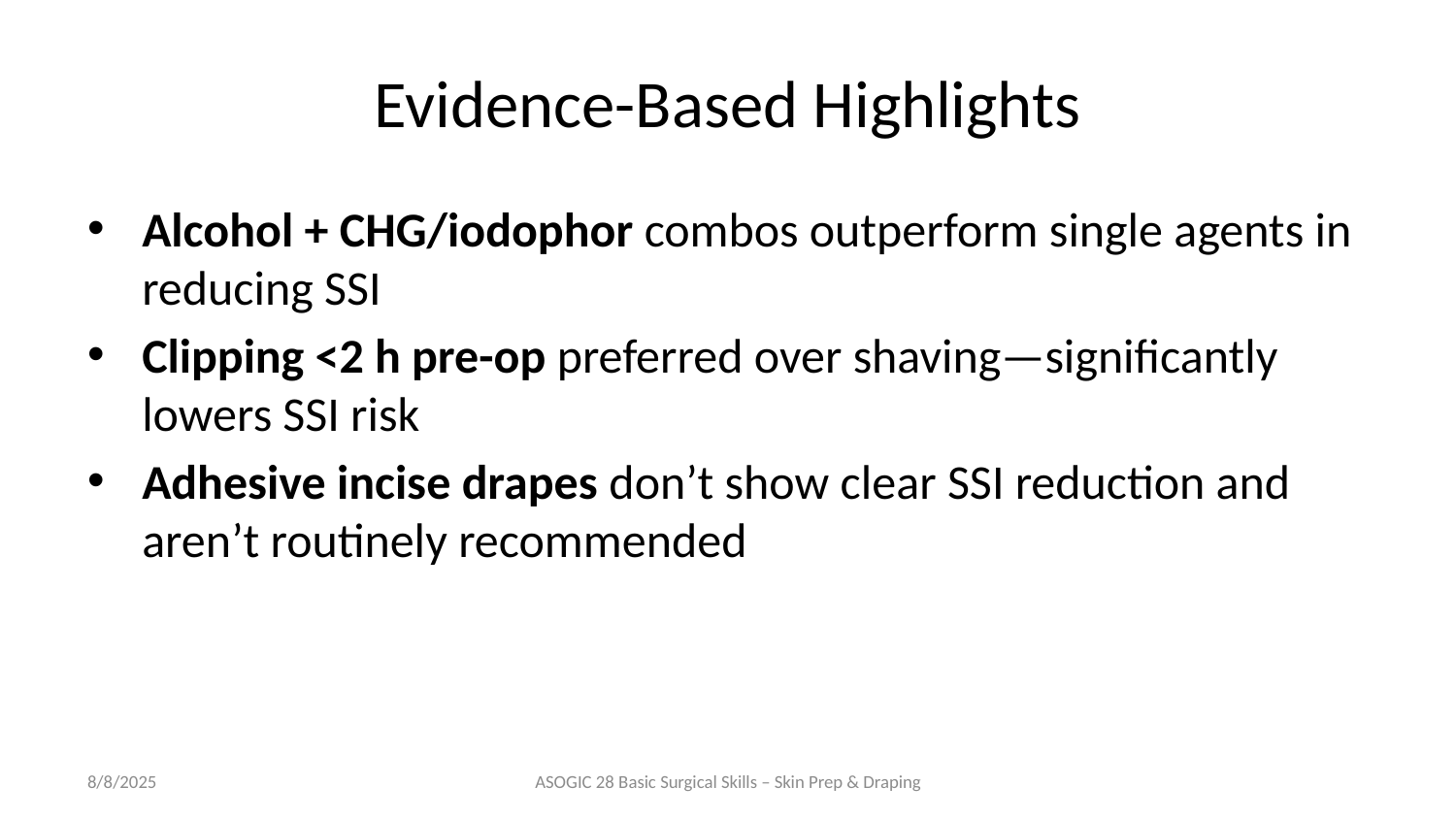

# Evidence-Based Highlights
Alcohol + CHG/iodophor combos outperform single agents in reducing SSI
Clipping <2 h pre-op preferred over shaving—significantly lowers SSI risk
Adhesive incise drapes don’t show clear SSI reduction and aren’t routinely recommended
8/8/2025
ASOGIC 28 Basic Surgical Skills – Skin Prep & Draping